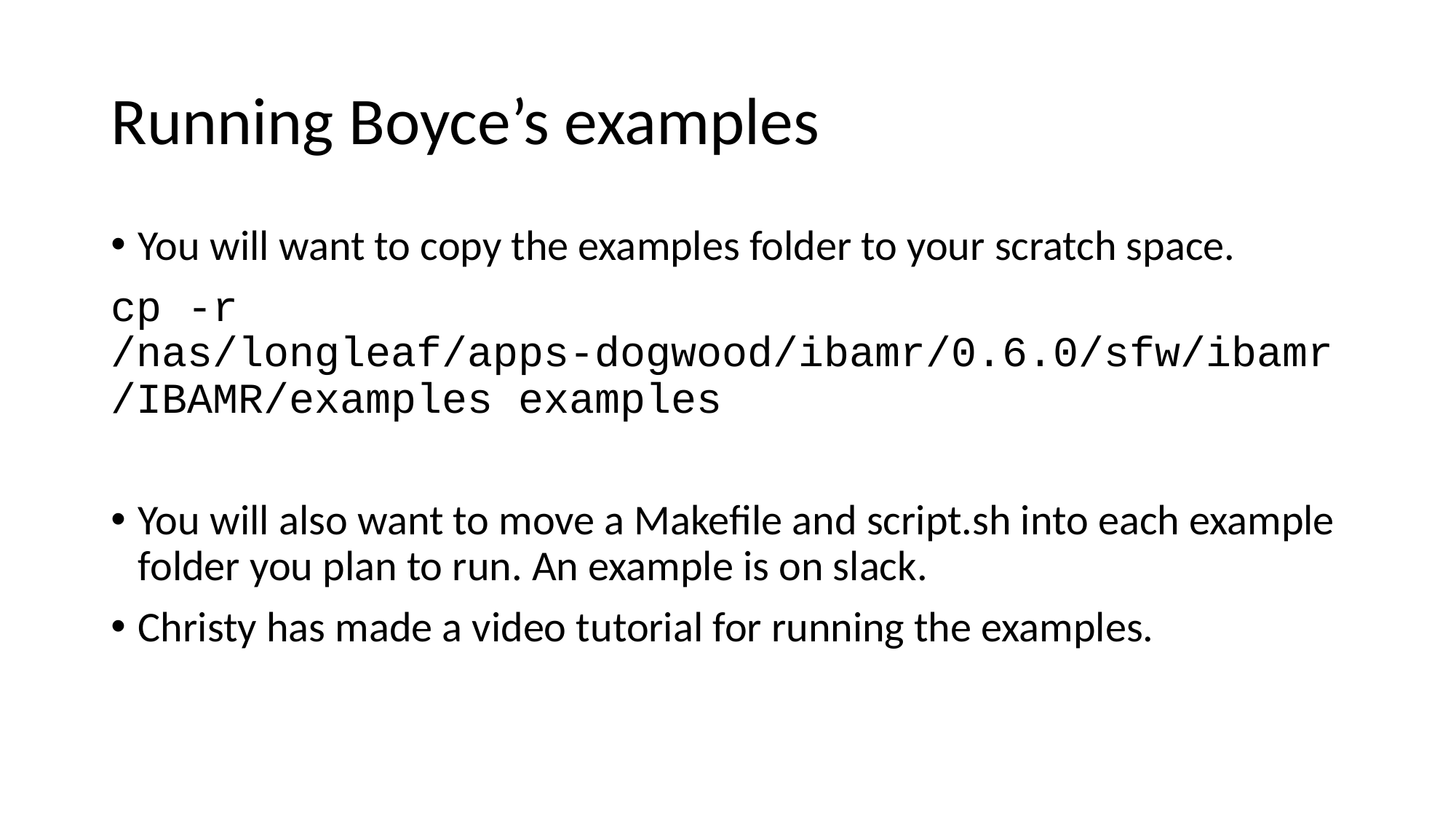

# Running Boyce’s examples
You will want to copy the examples folder to your scratch space.
cp -r /nas/longleaf/apps-dogwood/ibamr/0.6.0/sfw/ibamr/IBAMR/examples examples

You will also want to move a Makefile and script.sh into each example folder you plan to run. An example is on slack.
Christy has made a video tutorial for running the examples.